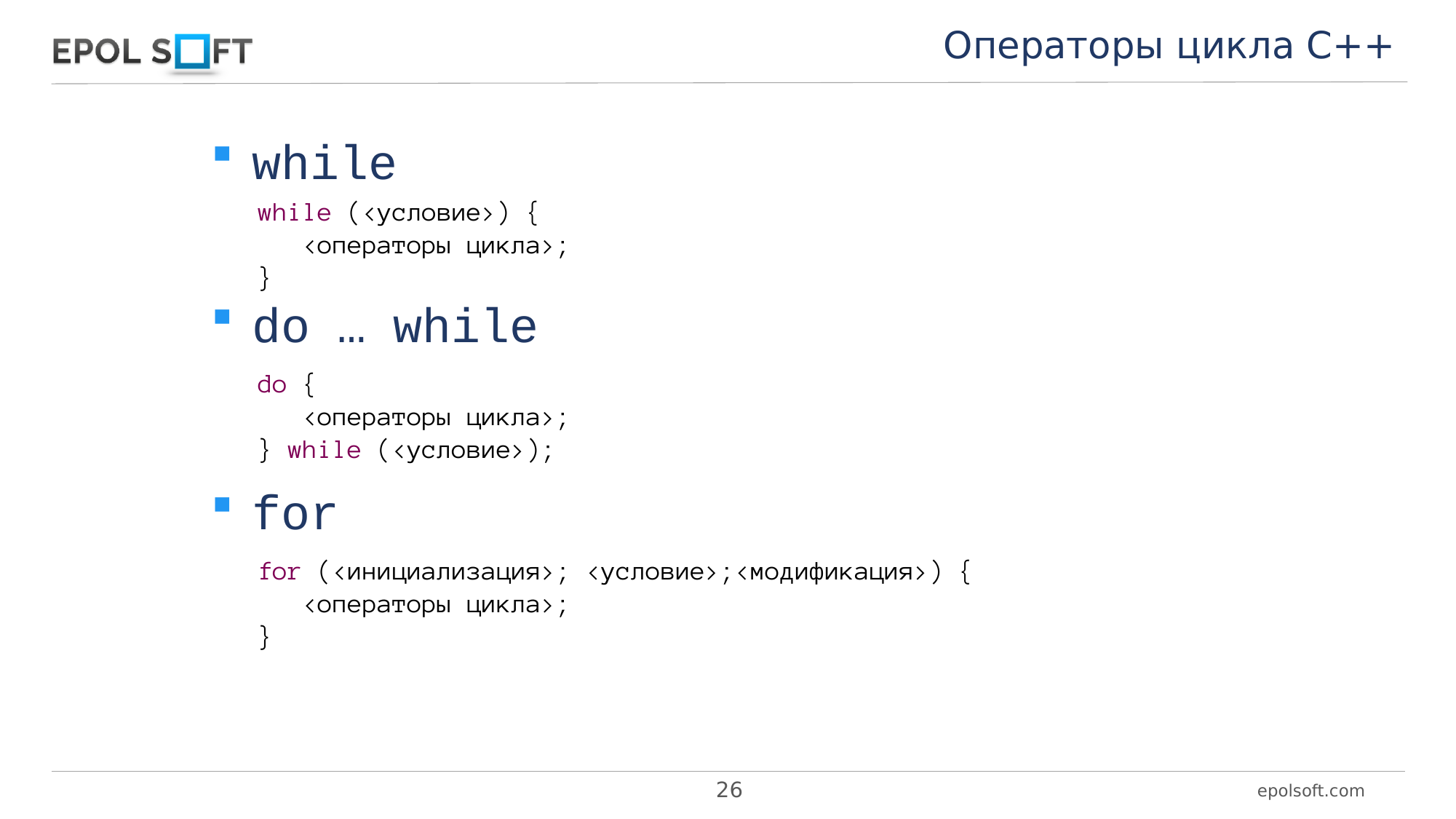

Операторы цикла С++
while

while (<условие>) {
   <операторы цикла>;
}
do … while

do {
   <операторы цикла>;
} while (<условие>);
for

for (<инициализация>; <условие>;<модификация>) {
   <операторы цикла>;
}
26